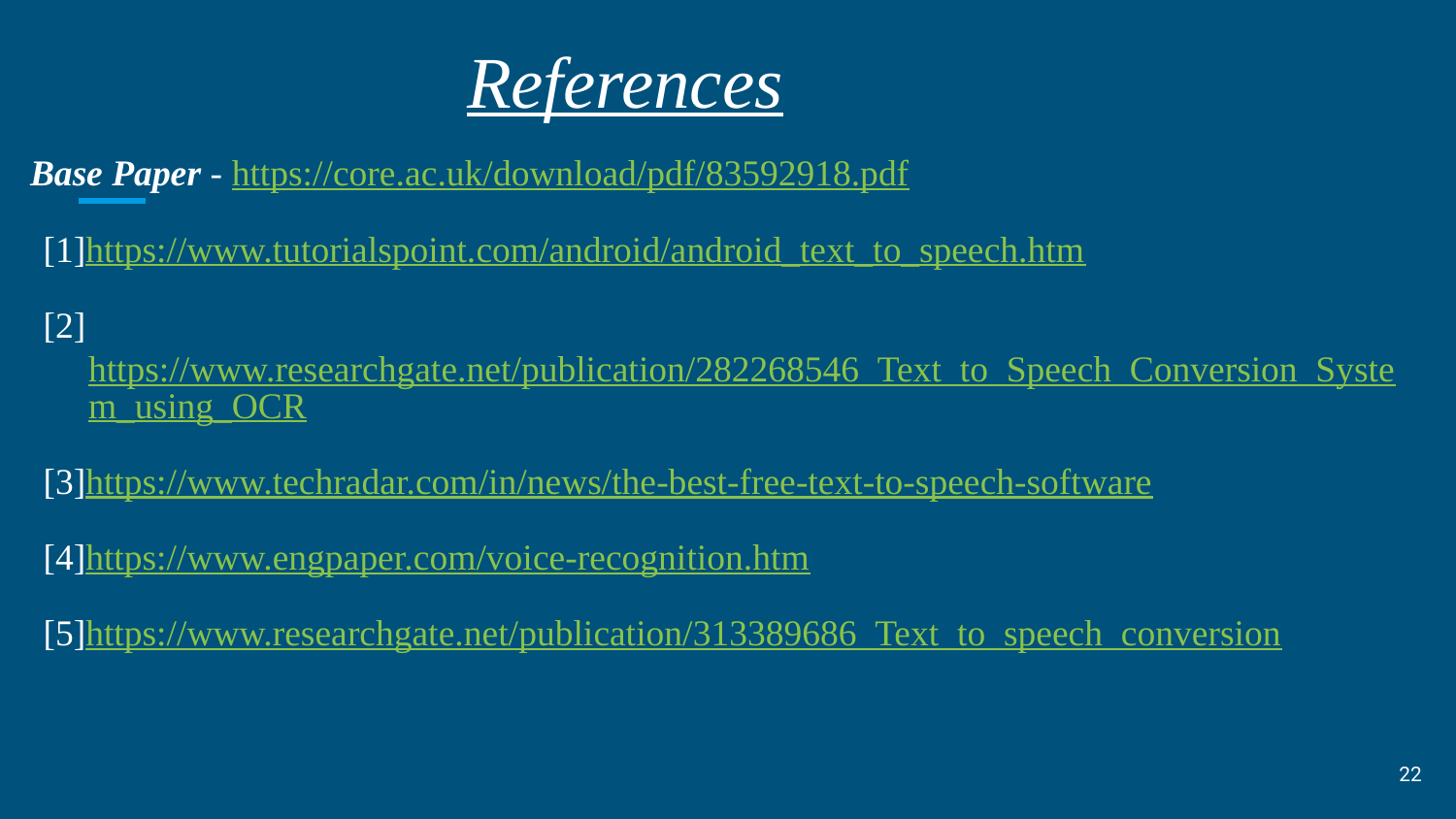

# References
Base Paper - https://core.ac.uk/download/pdf/83592918.pdf
[1]https://www.tutorialspoint.com/android/android_text_to_speech.htm
[2]https://www.researchgate.net/publication/282268546_Text_to_Speech_Conversion_System_using_OCR
[3]https://www.techradar.com/in/news/the-best-free-text-to-speech-software
[4]https://www.engpaper.com/voice-recognition.htm
[5]https://www.researchgate.net/publication/313389686_Text_to_speech_conversion

22